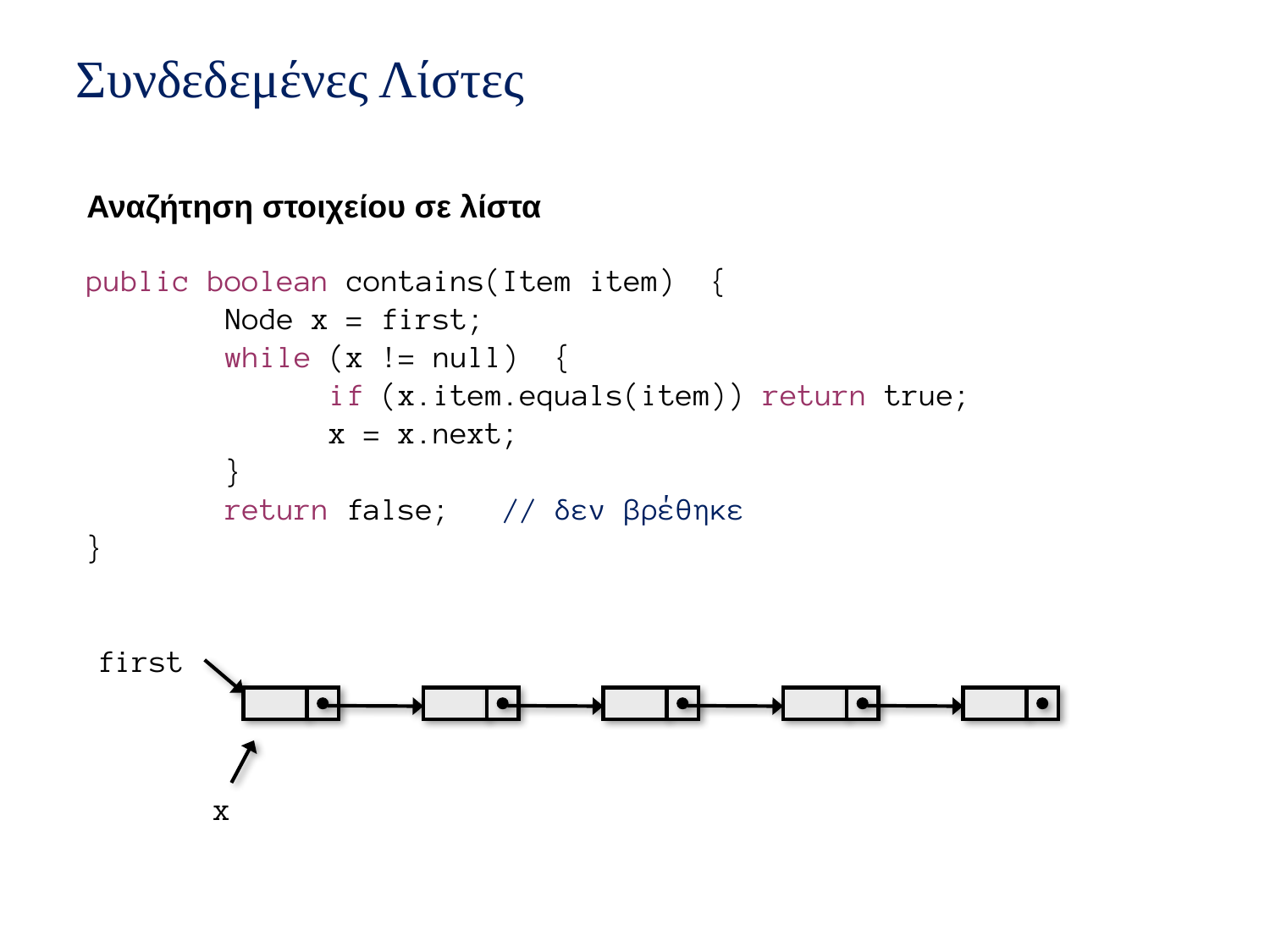

Συνδεδεμένες Λίστες
Αναζήτηση στοιχείου σε λίστα
public boolean contains(Item item)  {
        Node x = first;
        while (x != null)  {
              if (x.item.equals(item)) return true;
              x = x.next;
        }
        return false;   // δεν βρέθηκε
}
first

x